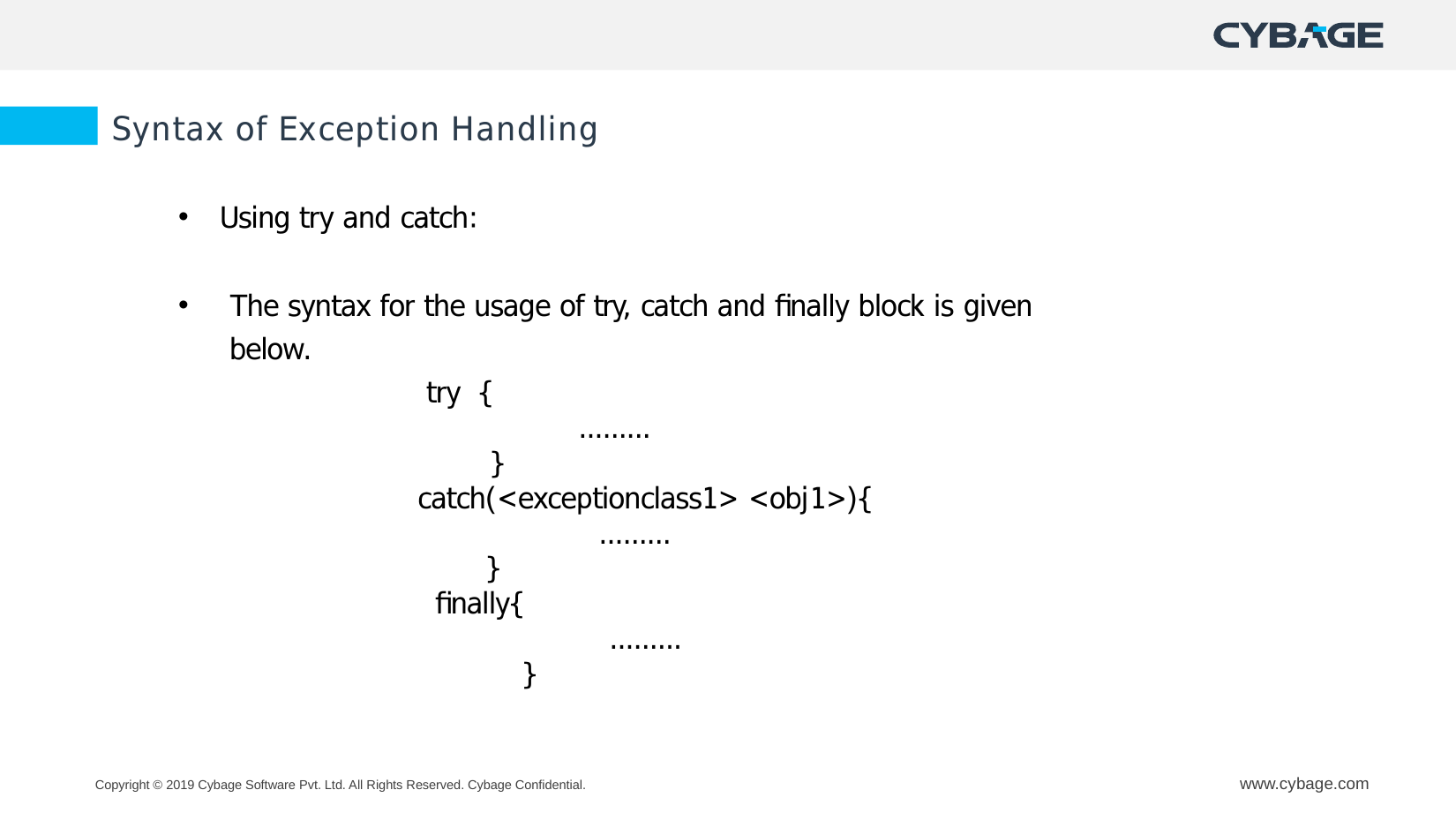

Syntax of Exception Handling

Using try and catch:

The syntax for the usage of try, catch and finally block is given
below.
try  {
………
}
catch(<exceptionclass1> <obj1>){
………
 }
finally{
………
}